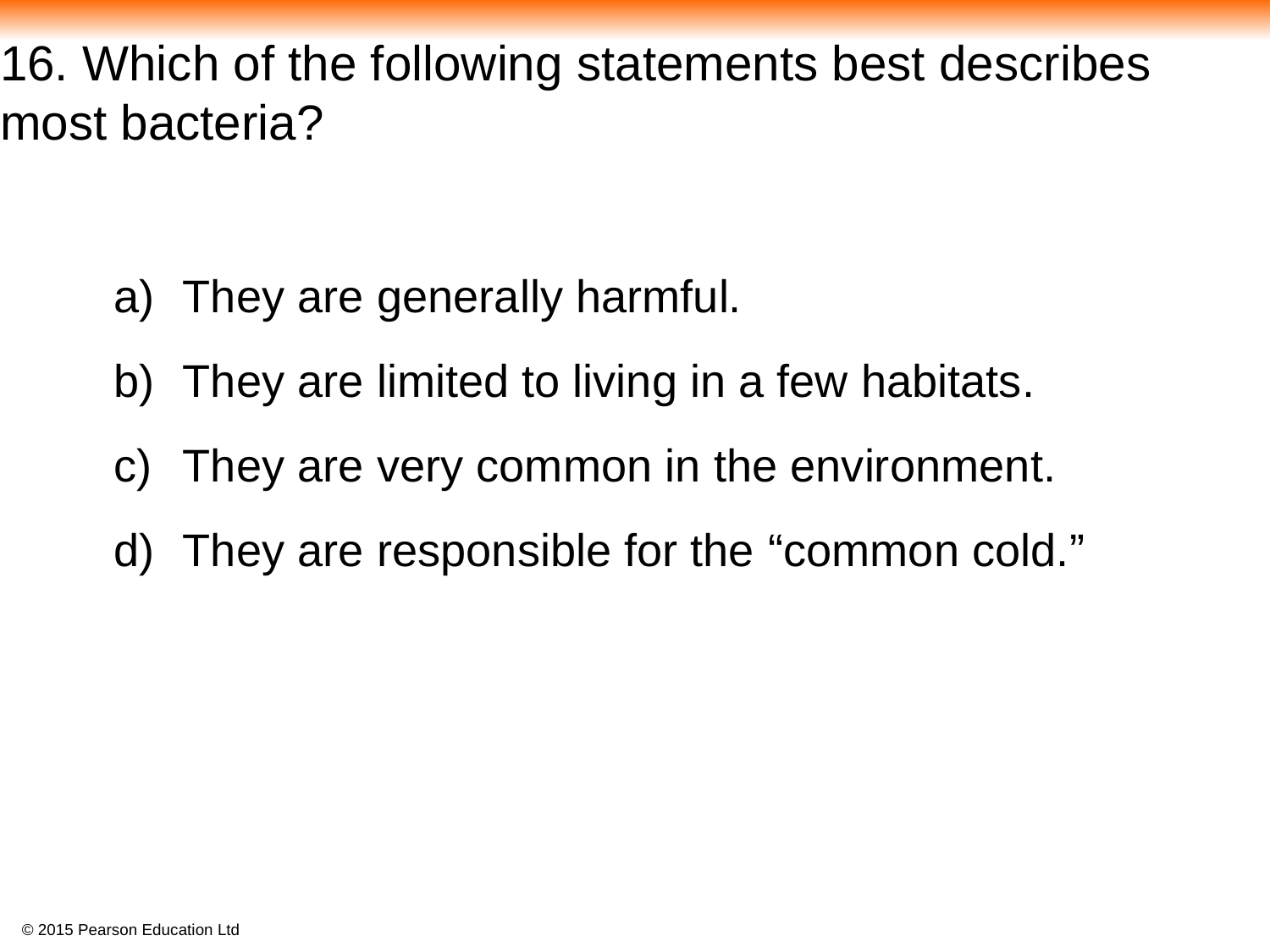

16. Which of the following statements best describes most bacteria?
They are generally harmful.
They are limited to living in a few habitats.
They are very common in the environment.
They are responsible for the “common cold.”